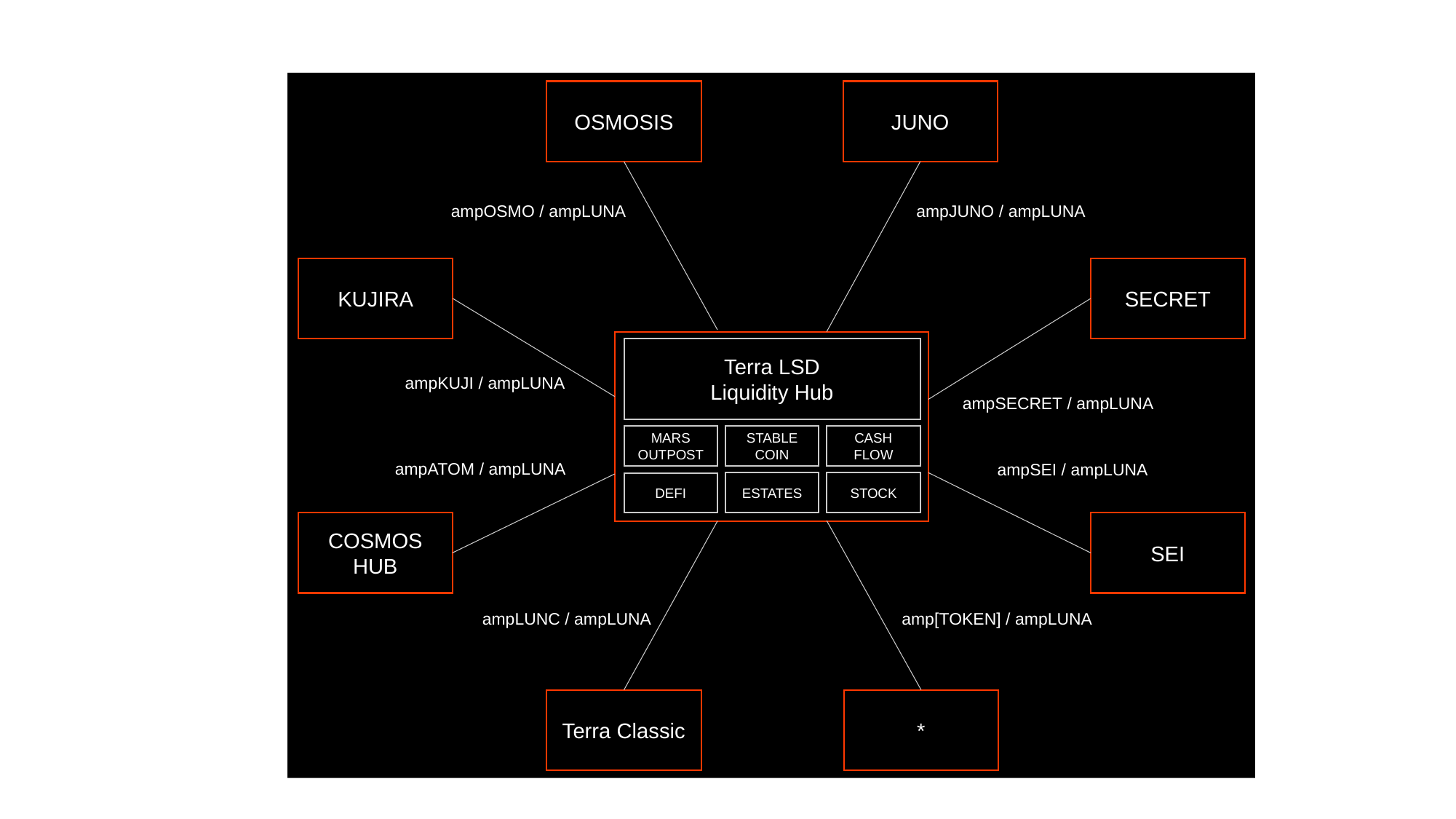

OSMOSIS
JUNO
ampOSMO / ampLUNA
ampJUNO / ampLUNA
KUJIRA
SECRET

Terra LSD
Liquidity Hub
ampKUJI / ampLUNA
ampSECRET / ampLUNA
CASH FLOW
STABLE
COIN
MARS
OUTPOST
ampATOM / ampLUNA
ampSEI / ampLUNA
ESTATES
STOCK
DEFI
COSMOS HUB
SEI
ampLUNC / ampLUNA
amp[TOKEN] / ampLUNA
Terra Classic
*